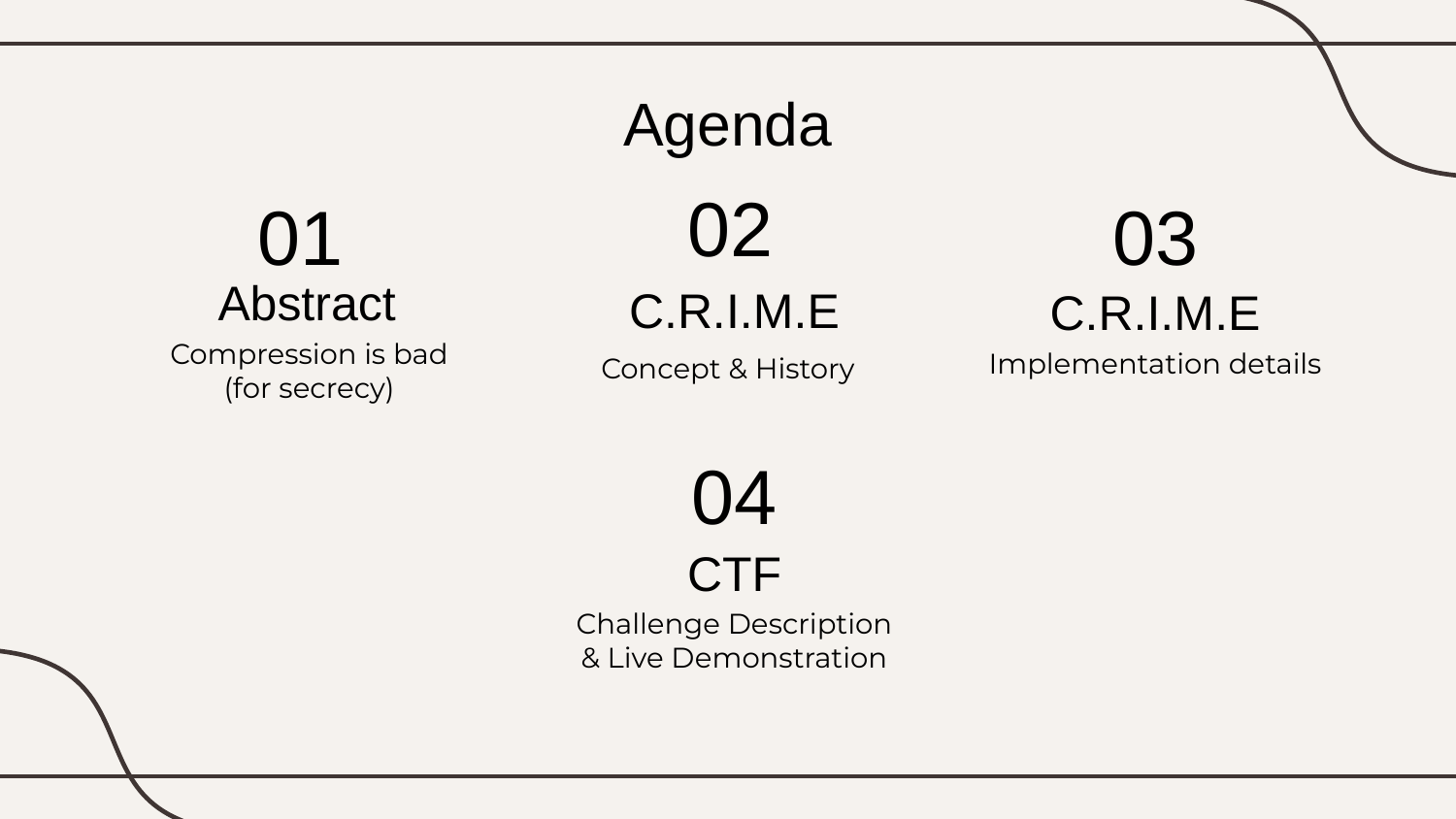

Agenda
02
01
03
# Abstract
C.R.I.M.E
C.R.I.M.E
Compression is bad
(for secrecy)
Implementation details
Concept & History
04
CTF
Challenge Description
& Live Demonstration